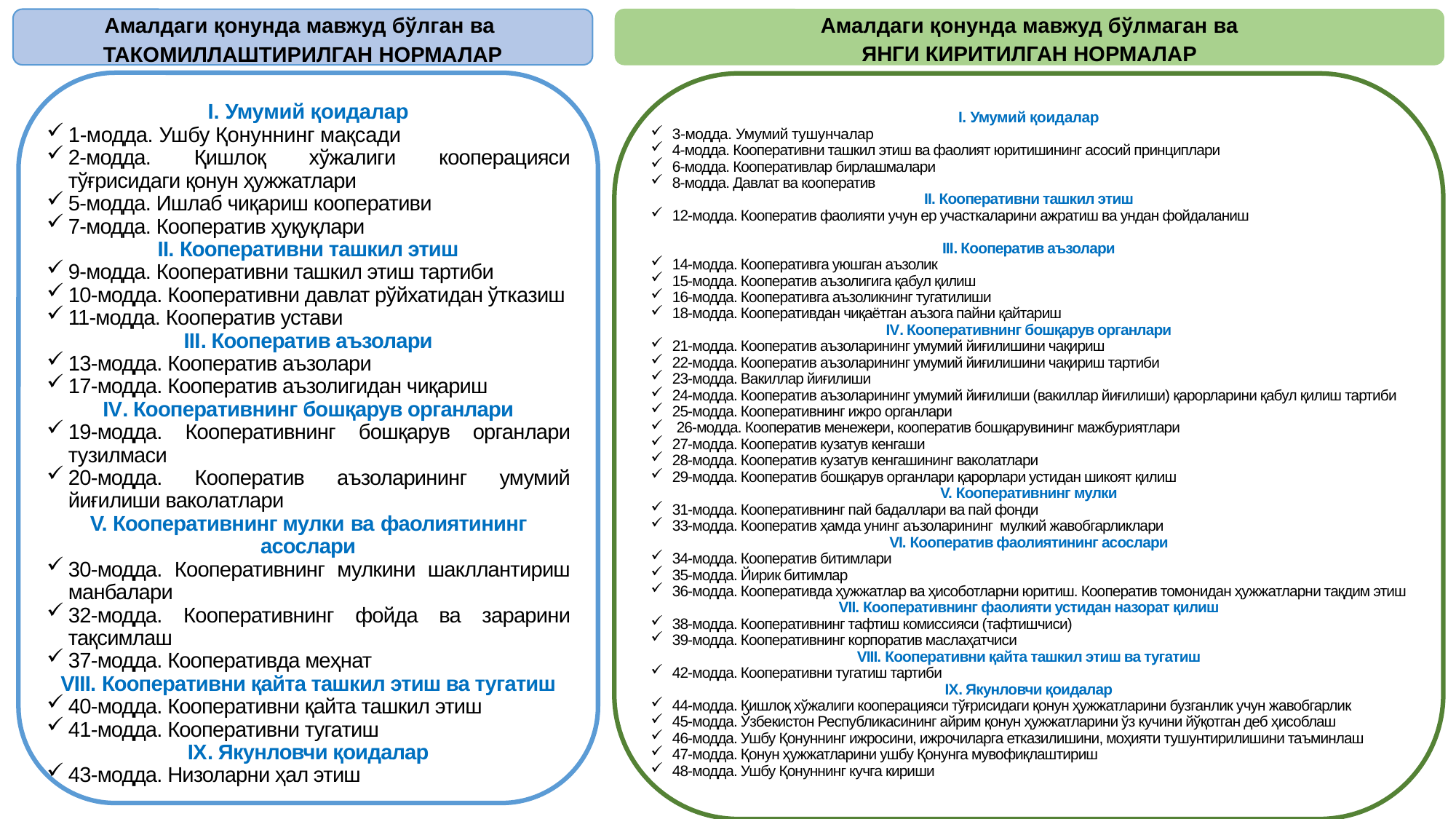

Амалдаги қонунда мавжуд бўлган ва
ТАКОМИЛЛАШТИРИЛГАН НОРМАЛАР
Амалдаги қонунда мавжуд бўлмаган ва
ЯНГИ КИРИТИЛГАН НОРМАЛАР
I. Умумий қоидалар
1-модда. Ушбу Қонуннинг мақсади
2-модда. Қишлоқ хўжалиги кооперацияси тўғрисидаги қонун ҳужжатлари
5-модда. Ишлаб чиқариш кооперативи
7-модда. Кооператив ҳуқуқлари
II. Кооперативни ташкил этиш
9-модда. Кооперативни ташкил этиш тартиби
10-модда. Кооперативни давлат рўйхатидан ўтказиш
11-модда. Кооператив устави
III. Кооператив аъзолари
13-модда. Кооператив аъзолари
17-модда. Кооператив аъзолигидан чиқариш
IV. Кооперативнинг бошқарув органлари
19-модда. Кооперативнинг бошқарув органлари тузилмаси
20-модда. Кооператив аъзоларининг умумий йиғилиши ваколатлари
V. Кооперативнинг мулки ва фаолиятининг асослари
30-модда. Кооперативнинг мулкини шакллантириш манбалари
32-модда. Кооперативнинг фойда ва зарарини тақсимлаш
37-модда. Кооперативда меҳнат
VIII. Кооперативни қайта ташкил этиш ва тугатиш
40-модда. Кооперативни қайта ташкил этиш
41-модда. Кооперативни тугатиш
IX. Якунловчи қоидалар
43-модда. Низоларни ҳал этиш
I. Умумий қоидалар
3-модда. Умумий тушунчалар
4-модда. Кооперативни ташкил этиш ва фаолият юритишининг асосий принциплари
6-модда. Кооперативлар бирлашмалари
8-модда. Давлат ва кооператив
II. Кооперативни ташкил этиш
12-модда. Кооператив фаолияти учун ер участкаларини ажратиш ва ундан фойдаланиш

III. Кооператив аъзолари
14-модда. Кооперативга уюшган аъзолик
15-модда. Кооператив аъзолигига қабул қилиш
16-модда. Кооперативга аъзоликнинг тугатилиши
18-модда. Кооперативдан чиқаётган аъзога пайни қайтариш
IV. Кооперативнинг бошқарув органлари
21-модда. Кооператив аъзоларининг умумий йиғилишини чақириш
22-модда. Кооператив аъзоларининг умумий йиғилишини чақириш тартиби
23-модда. Вакиллар йиғилиши
24-модда. Кооператив аъзоларининг умумий йиғилиши (вакиллар йиғилиши) қарорларини қабул қилиш тартиби
25-модда. Кооперативнинг ижро органлари
 26-модда. Кооператив менежери, кооператив бошқарувининг мажбуриятлари
27-модда. Кооператив кузатув кенгаши
28-модда. Кооператив кузатув кенгашининг ваколатлари
29-модда. Кооператив бошқарув органлари қарорлари устидан шикоят қилиш
V. Кооперативнинг мулки
31-модда. Кооперативнинг пай бадаллари ва пай фонди
33-модда. Кооператив ҳамда унинг аъзоларининг  мулкий жавобгарликлари
VI. Кооператив фаолиятининг асослари
34-модда. Кооператив битимлари
35-модда. Йирик битимлар
36-модда. Кооперативда ҳужжатлар ва ҳисоботларни юритиш. Кооператив томонидан ҳужжатларни тақдим этиш
VII. Кооперативнинг фаолияти устидан назорат қилиш
38-модда. Кооперативнинг тафтиш комиссияси (тафтишчиси)
39-модда. Кооперативнинг корпоратив маслаҳатчиси
VIII. Кооперативни қайта ташкил этиш ва тугатиш
42-модда. Кооперативни тугатиш тартиби
IX. Якунловчи қоидалар
44-модда. Қишлоқ хўжалиги кооперацияси тўғрисидаги қонун ҳужжатларини бузганлик учун жавобгарлик
45-модда. Ўзбекистон Республикасининг айрим қонун ҳужжатларини ўз кучини йўқотган деб ҳисоблаш
46-модда. Ушбу Қонуннинг ижросини, ижрочиларга етказилишини, моҳияти тушунтирилишини таъминлаш
47-модда. Қонун ҳужжатларини ушбу Қонунга мувофиқлаштириш
48-модда. Ушбу Қонуннинг кучга кириши